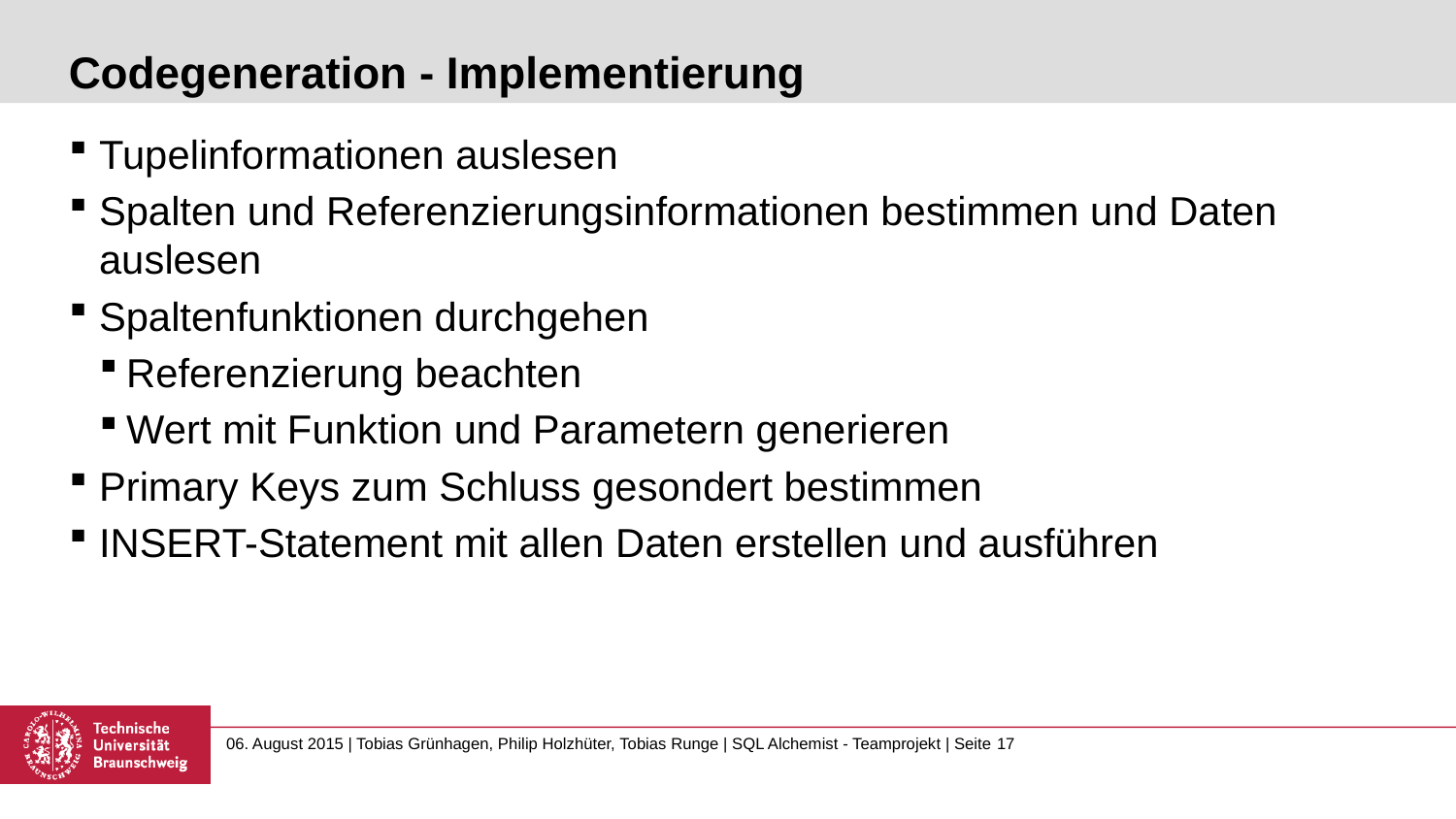

# Codegeneration - Implementierung
Tupelinformationen auslesen
Spalten und Referenzierungsinformationen bestimmen und Daten auslesen
Spaltenfunktionen durchgehen
Referenzierung beachten
Wert mit Funktion und Parametern generieren
Primary Keys zum Schluss gesondert bestimmen
INSERT-Statement mit allen Daten erstellen und ausführen